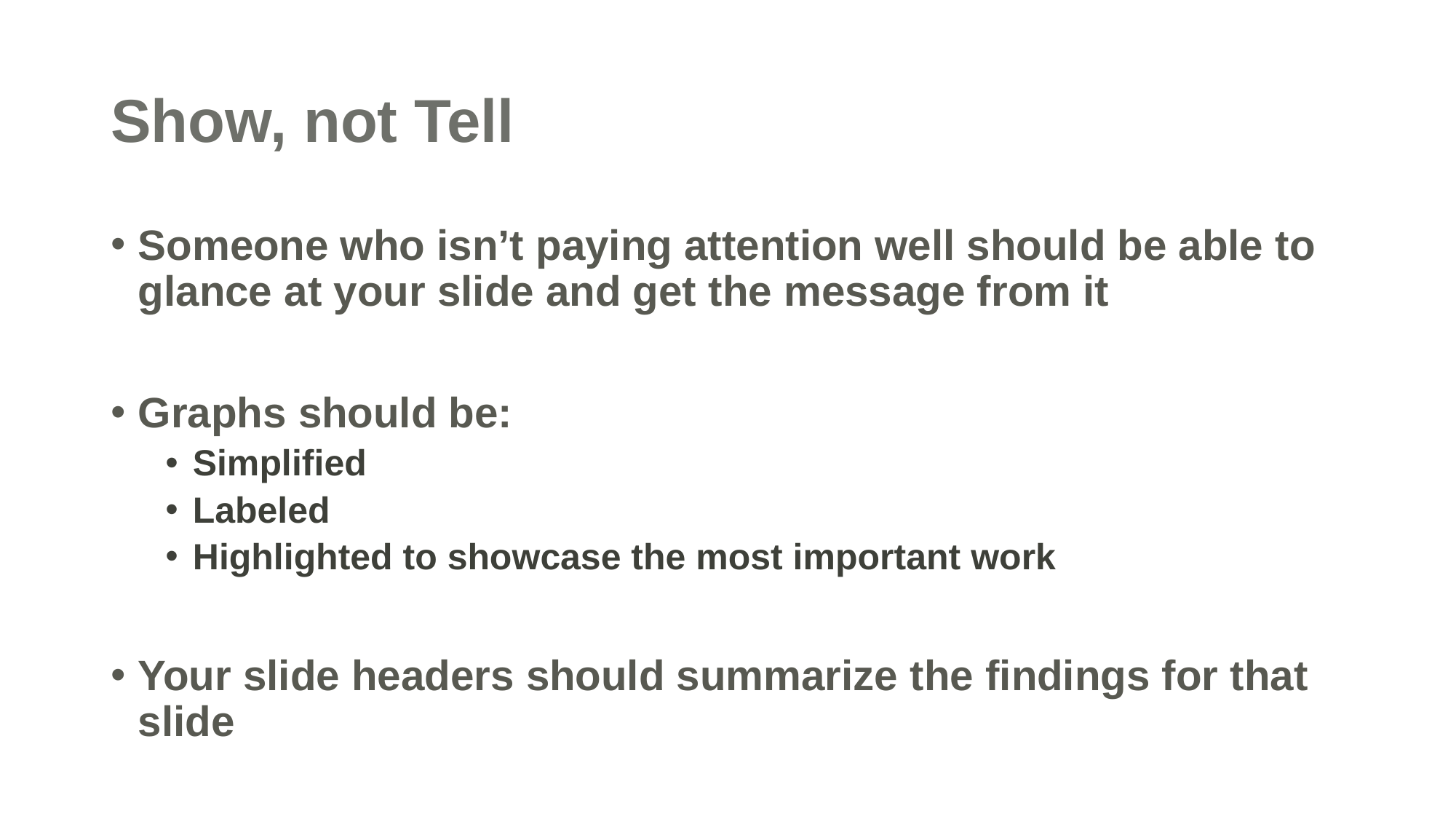

# Show, not Tell
Someone who isn’t paying attention well should be able to glance at your slide and get the message from it

Graphs should be:
Simplified
Labeled
Highlighted to showcase the most important work

Your slide headers should summarize the findings for that slide